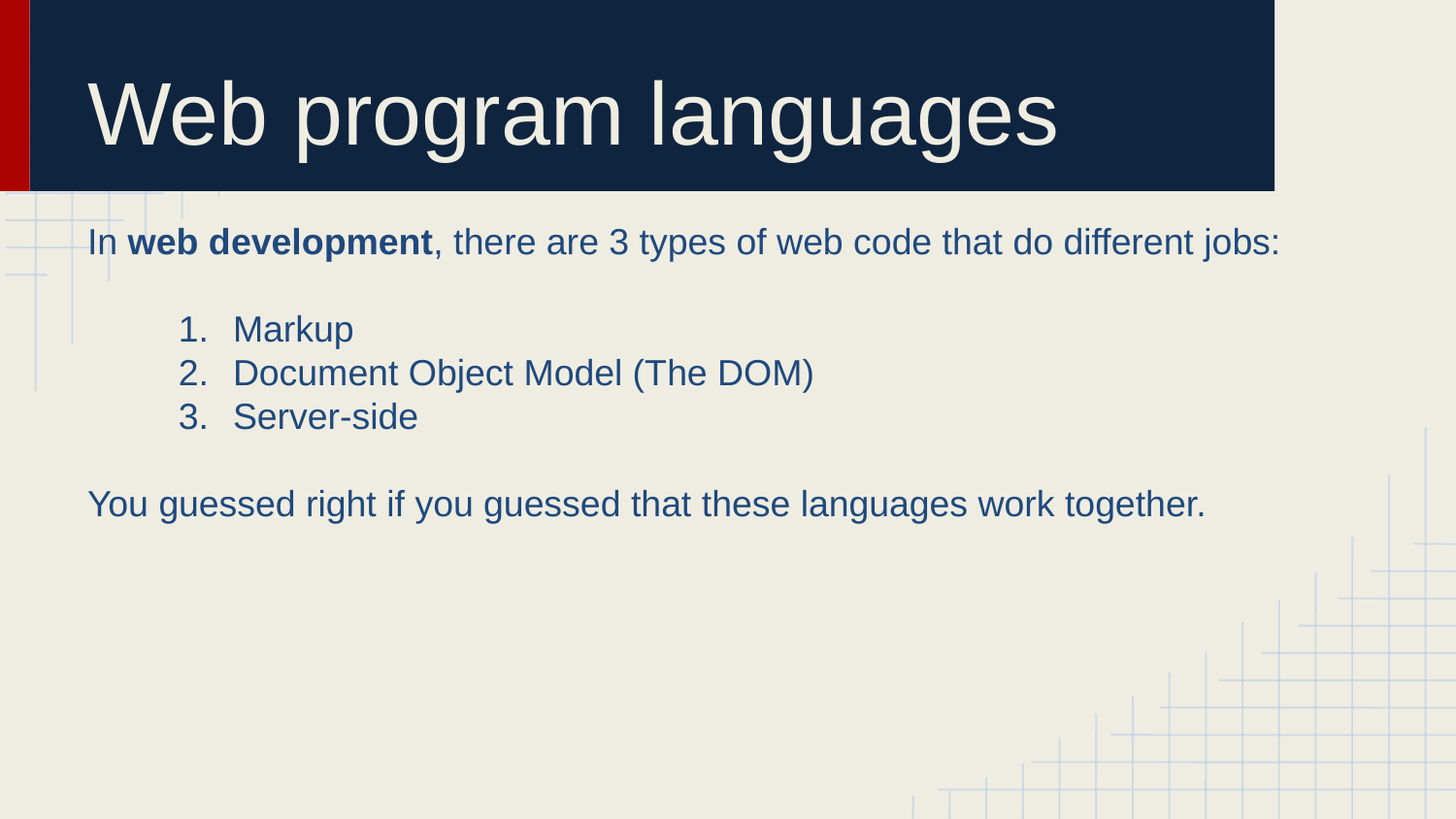

# Web program languages
In web development, there are 3 types of web code that do different jobs:

Markup
Document Object Model (The DOM)
Server-side

You guessed right if you guessed that these languages work together.